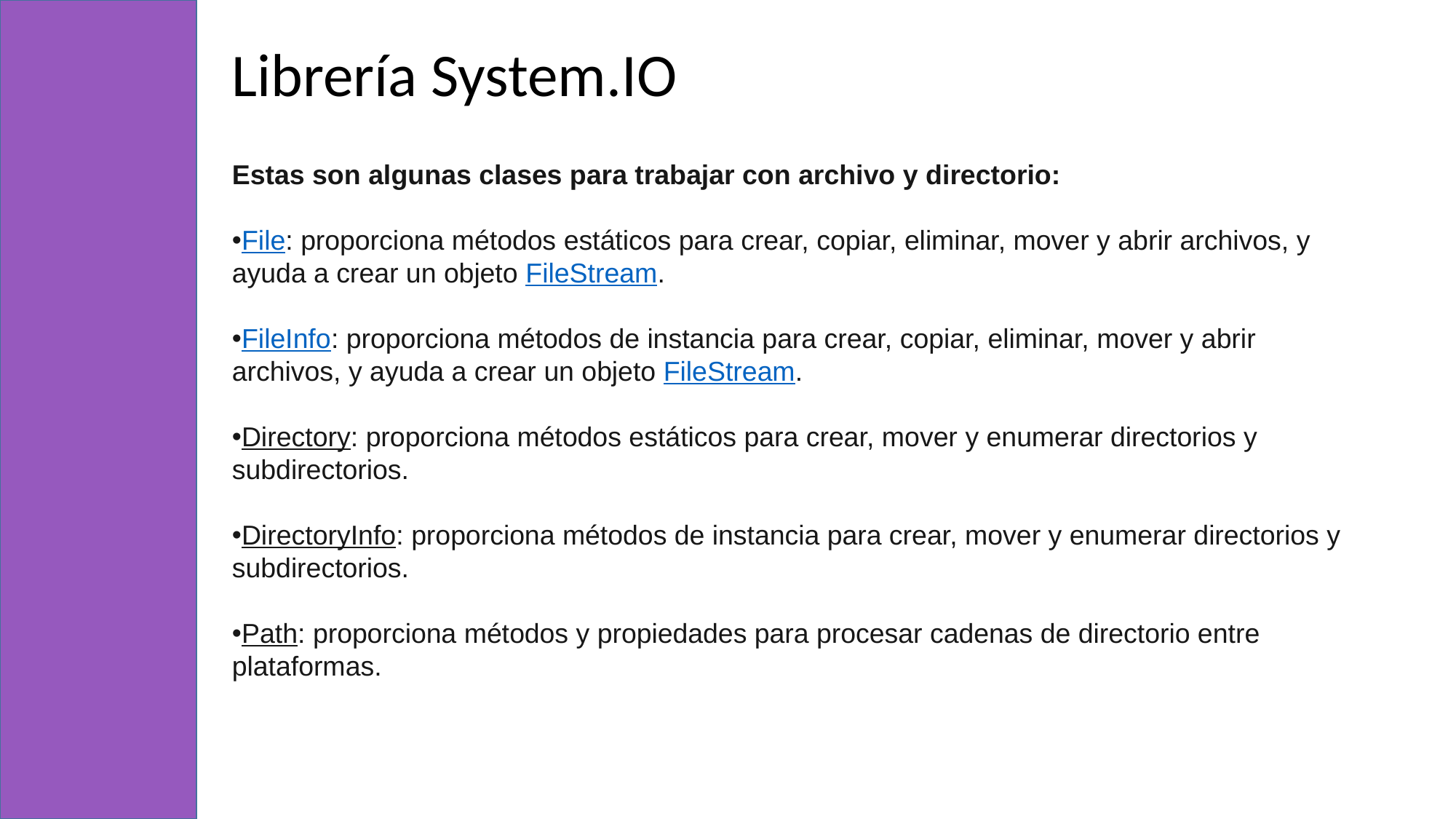

Librería System.IO
Estas son algunas clases para trabajar con archivo y directorio:

File: proporciona métodos estáticos para crear, copiar, eliminar, mover y abrir archivos, y ayuda a crear un objeto FileStream.

FileInfo: proporciona métodos de instancia para crear, copiar, eliminar, mover y abrir archivos, y ayuda a crear un objeto FileStream.

Directory: proporciona métodos estáticos para crear, mover y enumerar directorios y subdirectorios.

DirectoryInfo: proporciona métodos de instancia para crear, mover y enumerar directorios y subdirectorios.

Path: proporciona métodos y propiedades para procesar cadenas de directorio entre plataformas.